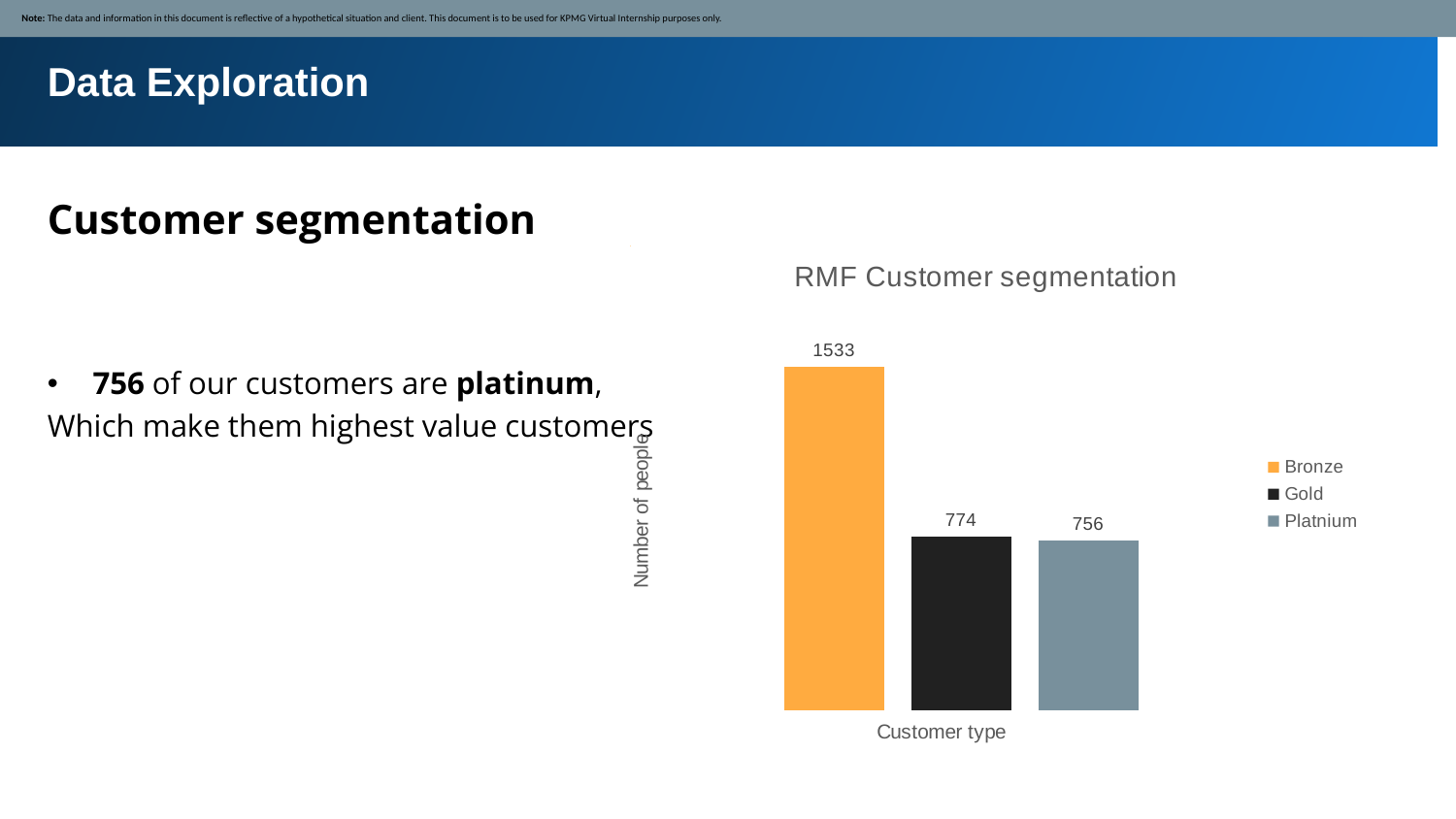

Note: The data and information in this document is reflective of a hypothetical situation and client. This document is to be used for KPMG Virtual Internship purposes only.

Data Exploration
Customer segmentation

### Chart: RMF Customer segmentation

| Category | Bronze | Gold | Platnium |
|---|---|---|---|
| Total | 1533.0 | 774.0 | 756.0 |

### Chart

| Category |
|---|
756 of our customers are platinum,
Which make them highest value customers